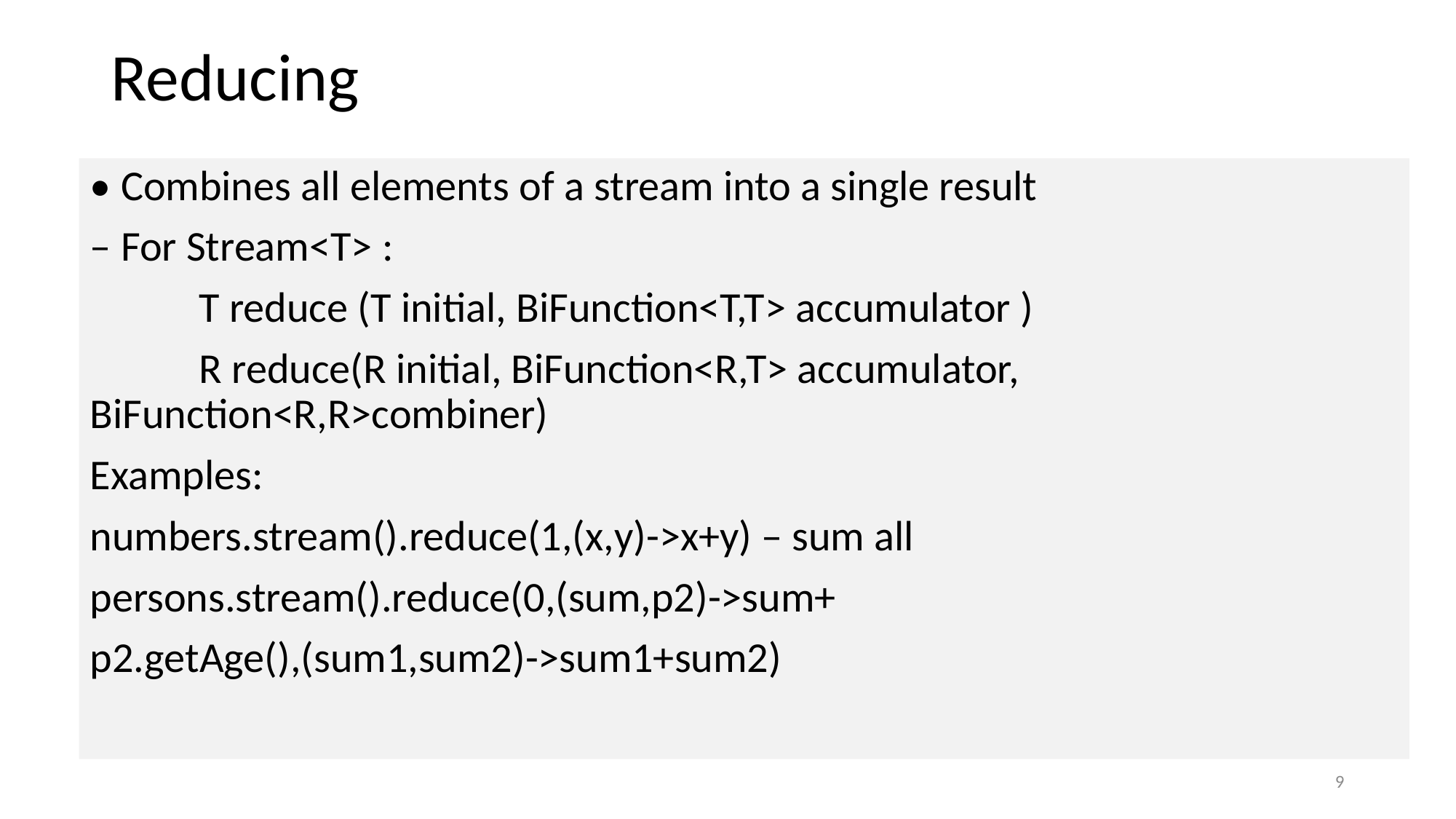

# Reducing
• Combines all elements of a stream into a single result
– For Stream<T> :
	T reduce (T initial, BiFunction<T,T> accumulator )
	R reduce(R initial, BiFunction<R,T> accumulator, BiFunction<R,R>combiner)
Examples:
numbers.stream().reduce(1,(x,y)->x+y) – sum all
persons.stream().reduce(0,(sum,p2)->sum+
p2.getAge(),(sum1,sum2)->sum1+sum2)

9